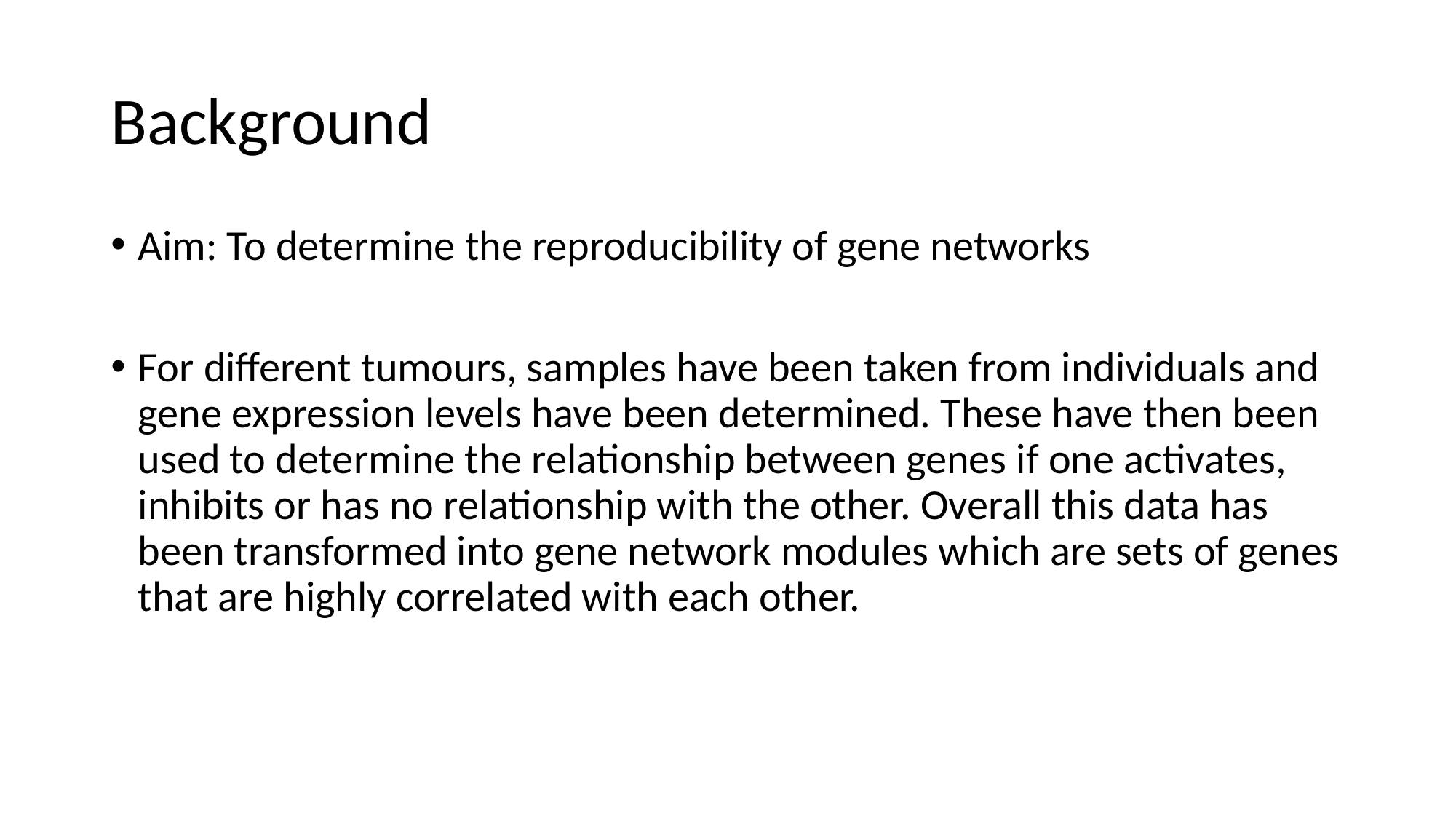

# Background
Aim: To determine the reproducibility of gene networks

For different tumours, samples have been taken from individuals and gene expression levels have been determined. These have then been used to determine the relationship between genes if one activates, inhibits or has no relationship with the other. Overall this data has been transformed into gene network modules which are sets of genes that are highly correlated with each other.